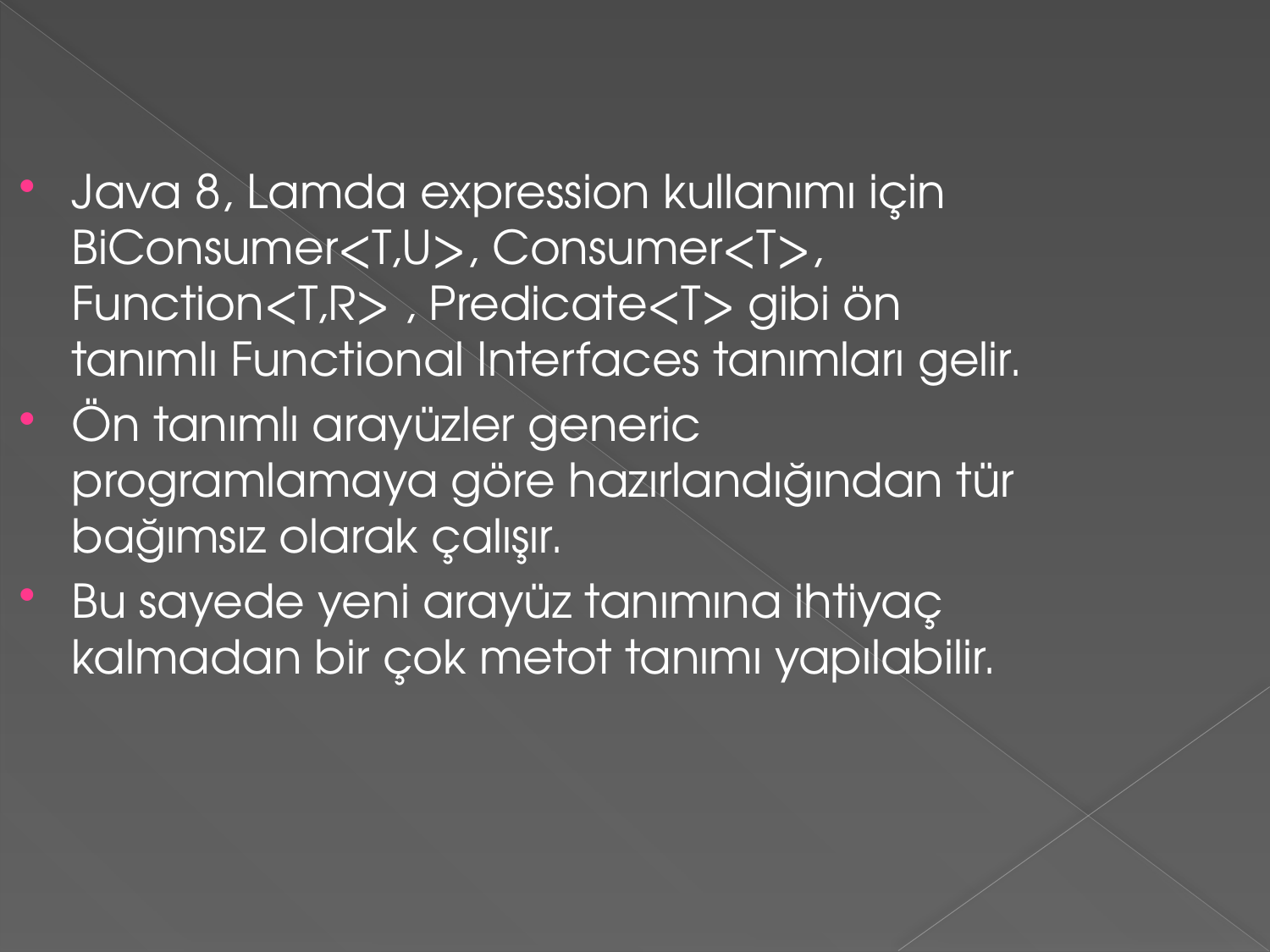

Java 8, Lamda expression kullanımı için BiConsumer<T,U>, Consumer<T>, Function<T,R> , Predicate<T> gibi ön tanımlı Functional Interfaces tanımları gelir.
Ön tanımlı arayüzler generic programlamaya göre hazırlandığından tür bağımsız olarak çalışır.
Bu sayede yeni arayüz tanımına ihtiyaç kalmadan bir çok metot tanımı yapılabilir.